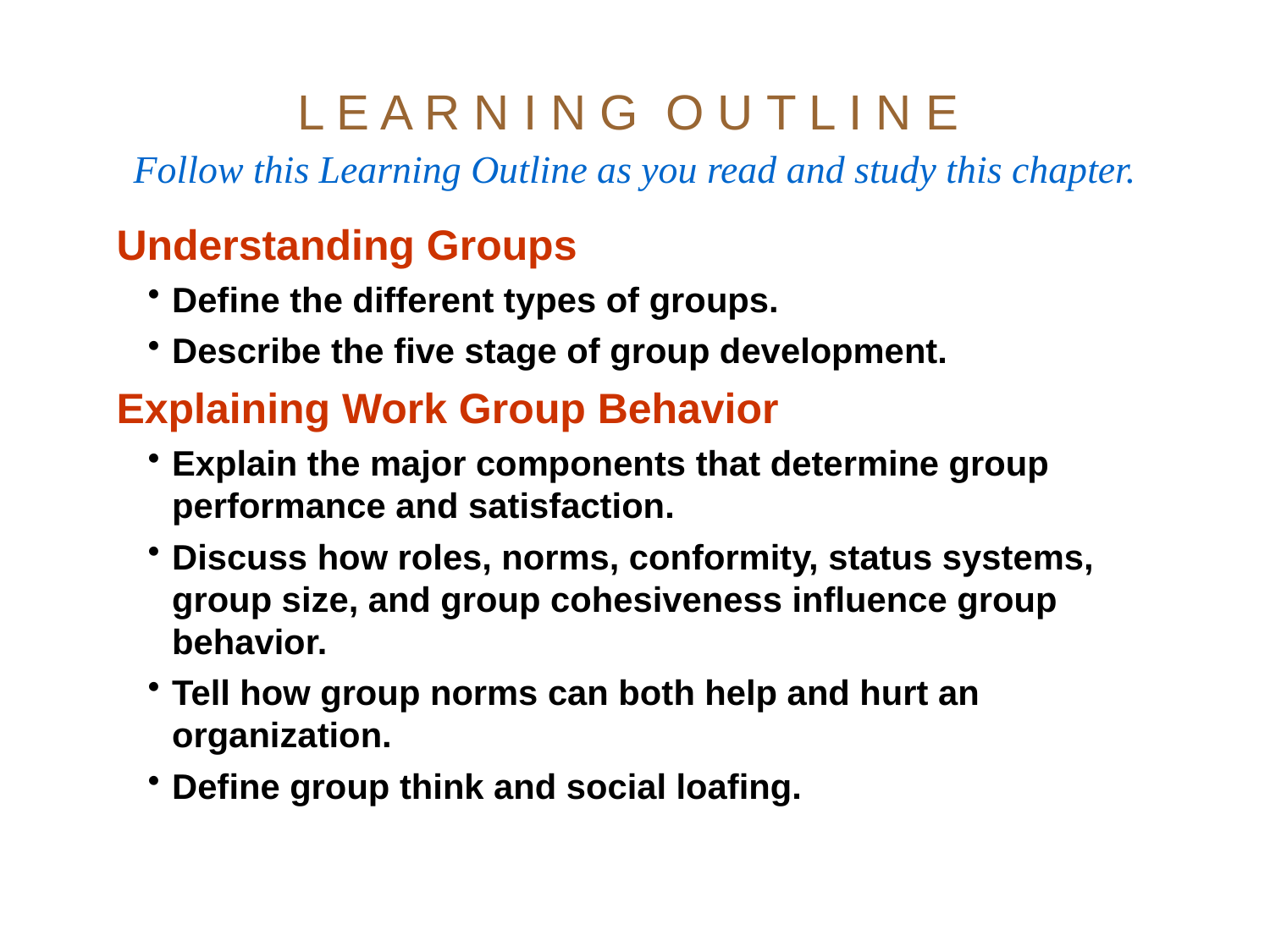

# L E A R N I N G  O U T L I N E Follow this Learning Outline as you read and study this chapter.
Understanding Groups
Define the different types of groups.
Describe the five stage of group development.
Explaining Work Group Behavior
Explain the major components that determine group performance and satisfaction.
Discuss how roles, norms, conformity, status systems, group size, and group cohesiveness influence group behavior.
Tell how group norms can both help and hurt an organization.
Define group think and social loafing.